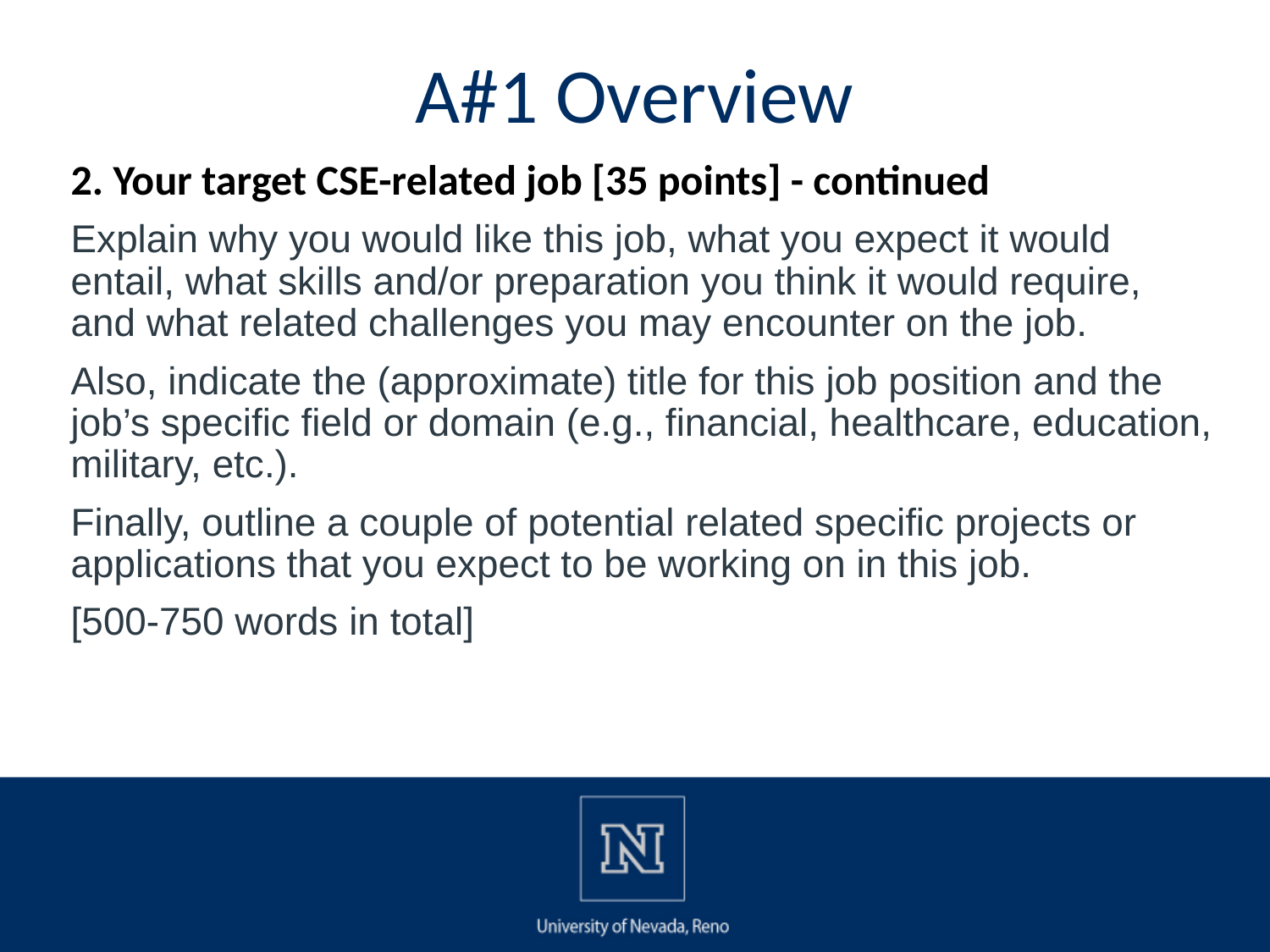

# A#1 Overview
2. Your target CSE-related job [35 points] - continued
Explain why you would like this job, what you expect it would entail, what skills and/or preparation you think it would require, and what related challenges you may encounter on the job.
Also, indicate the (approximate) title for this job position and the job’s specific field or domain (e.g., financial, healthcare, education, military, etc.).
Finally, outline a couple of potential related specific projects or applications that you expect to be working on in this job.
[500-750 words in total]
11